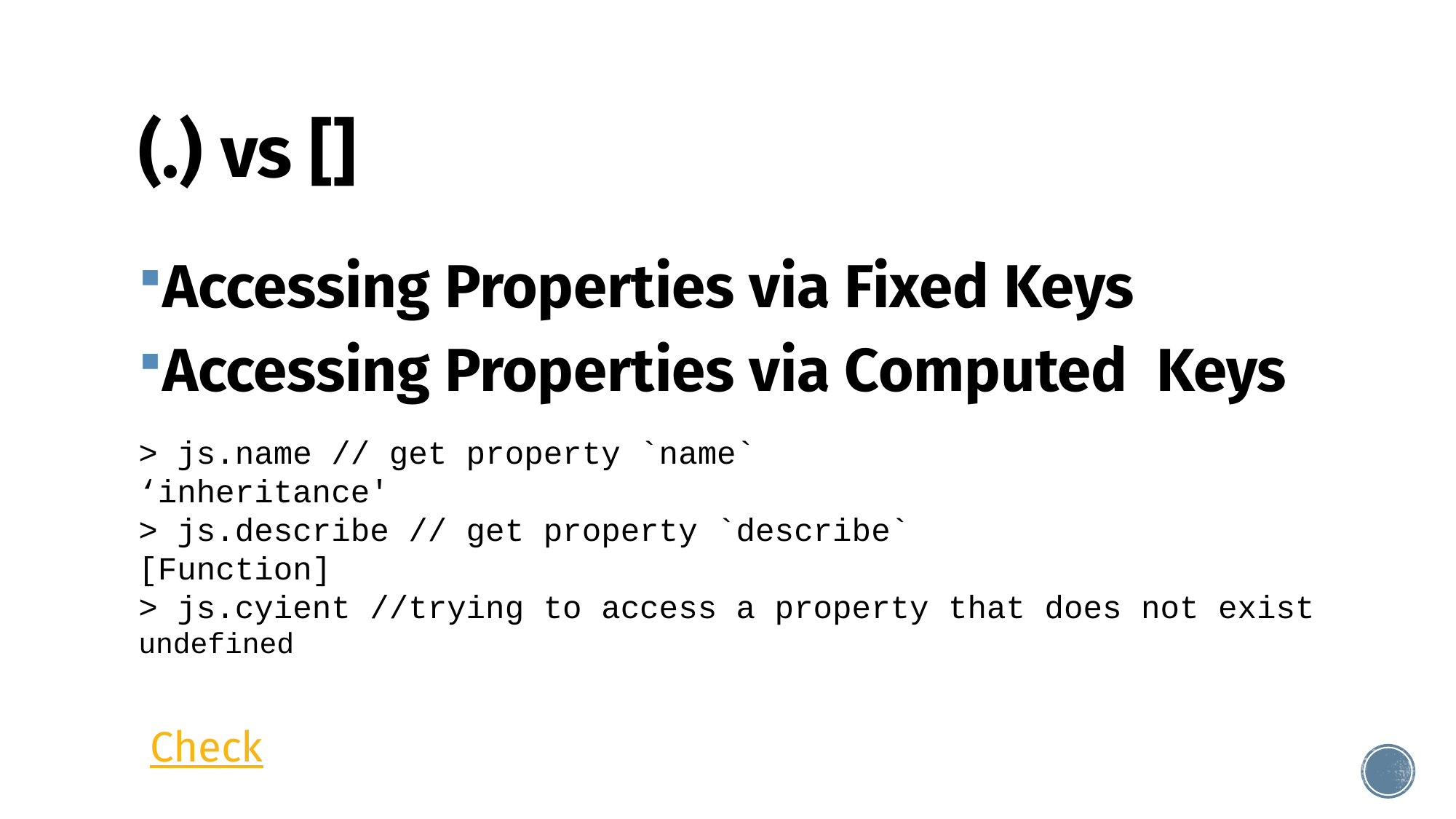

# (.) vs []
Accessing Properties via Fixed Keys
Accessing Properties via Computed  Keys

> js.name // get property `name`
‘inheritance'
> js.describe // get property `describe`
[Function]
> js.cyient //trying to access a property that does not exist
undefined
Check